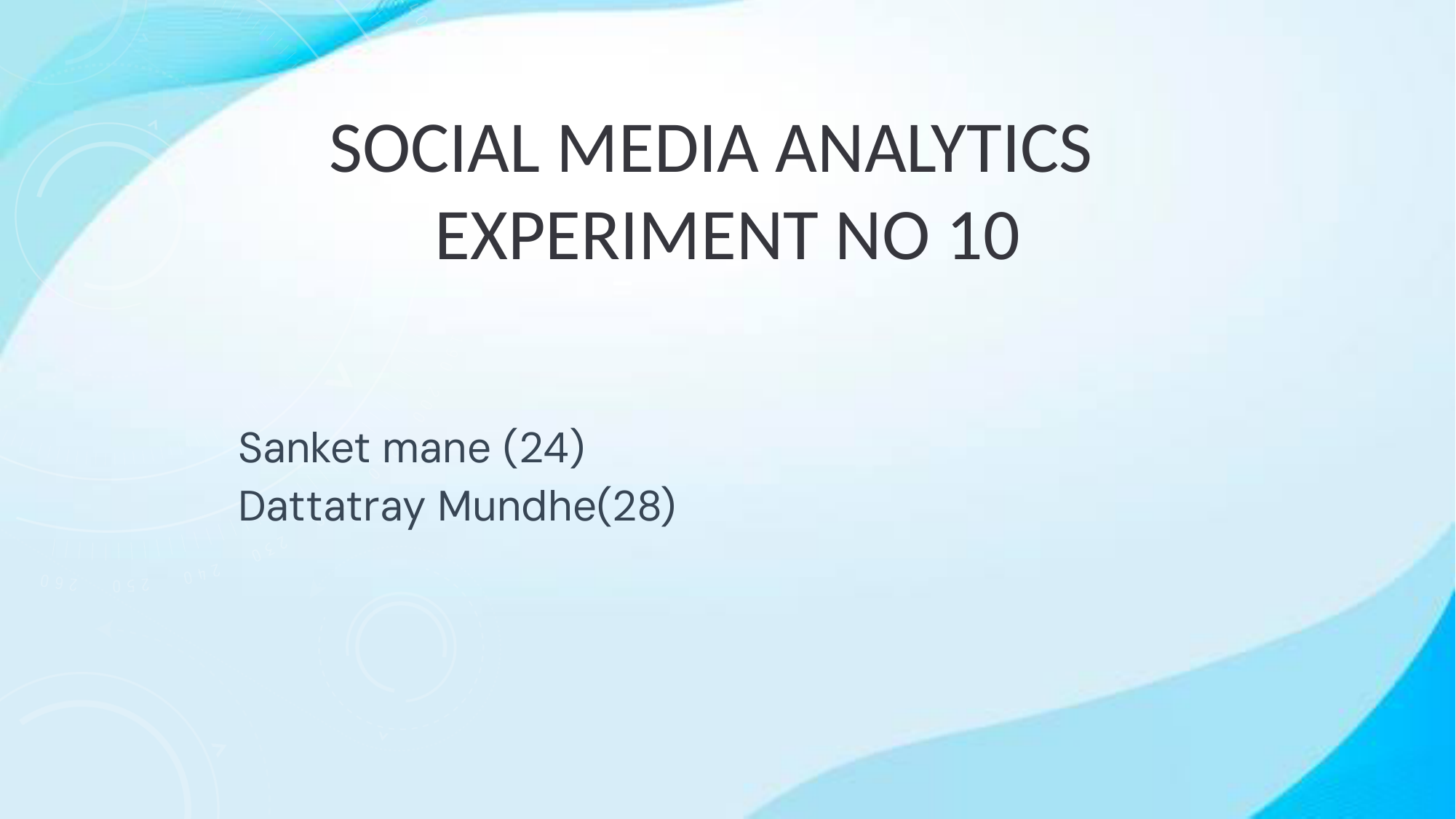

# Social media Analytics Experiment No 10
Sanket mane (24)
Dattatray Mundhe(28)